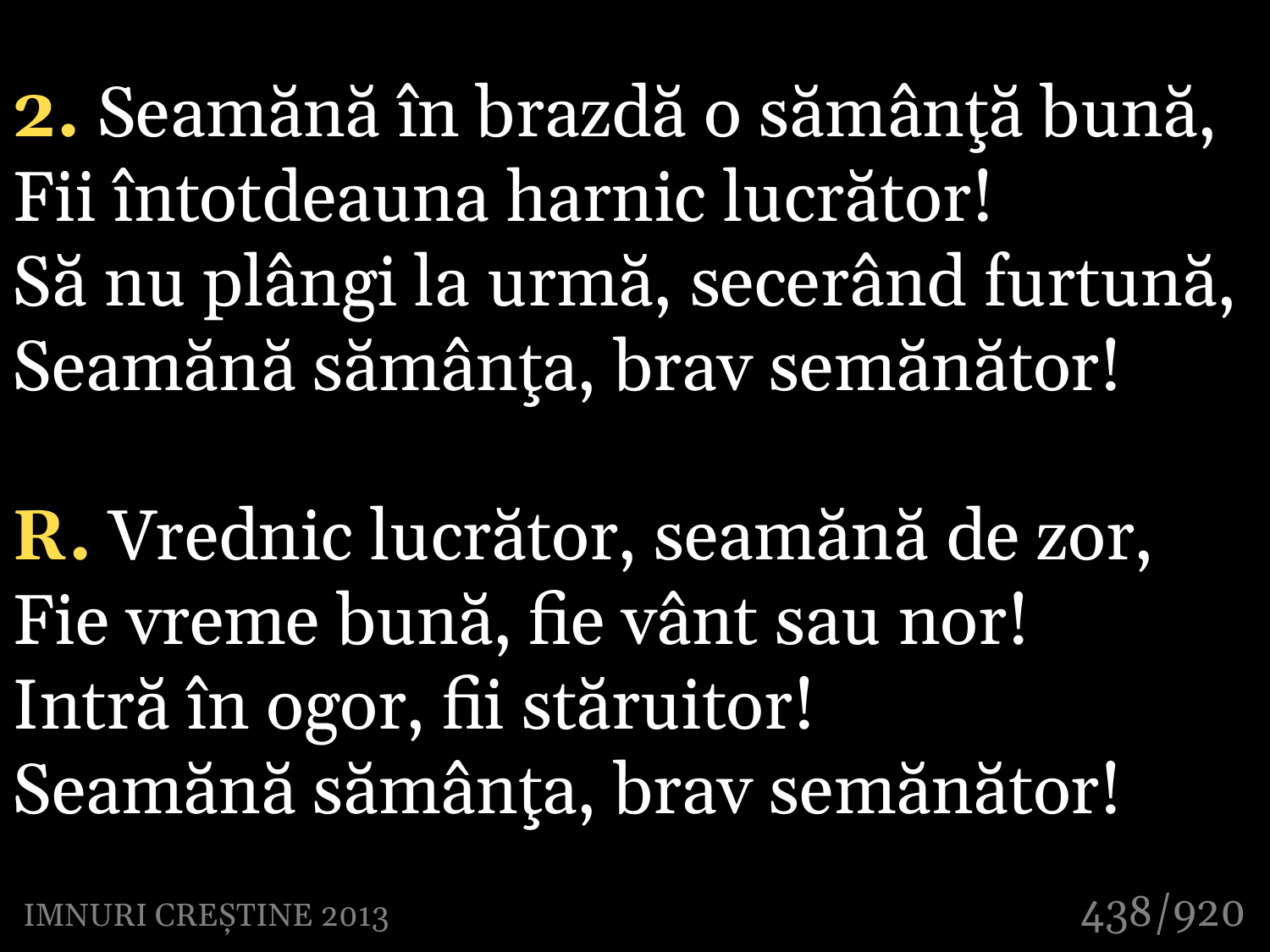

2. Seamănă în brazdă o sămânţă bună,
Fii întotdeauna harnic lucrător!
Să nu plângi la urmă, secerând furtună,
Seamănă sămânţa, brav semănător!

R. Vrednic lucrător, seamănă de zor,
Fie vreme bună, fie vânt sau nor!
Intră în ogor, fii stăruitor!
Seamănă sămânţa, brav semănător!
438/920
IMNURI CREȘTINE 2013